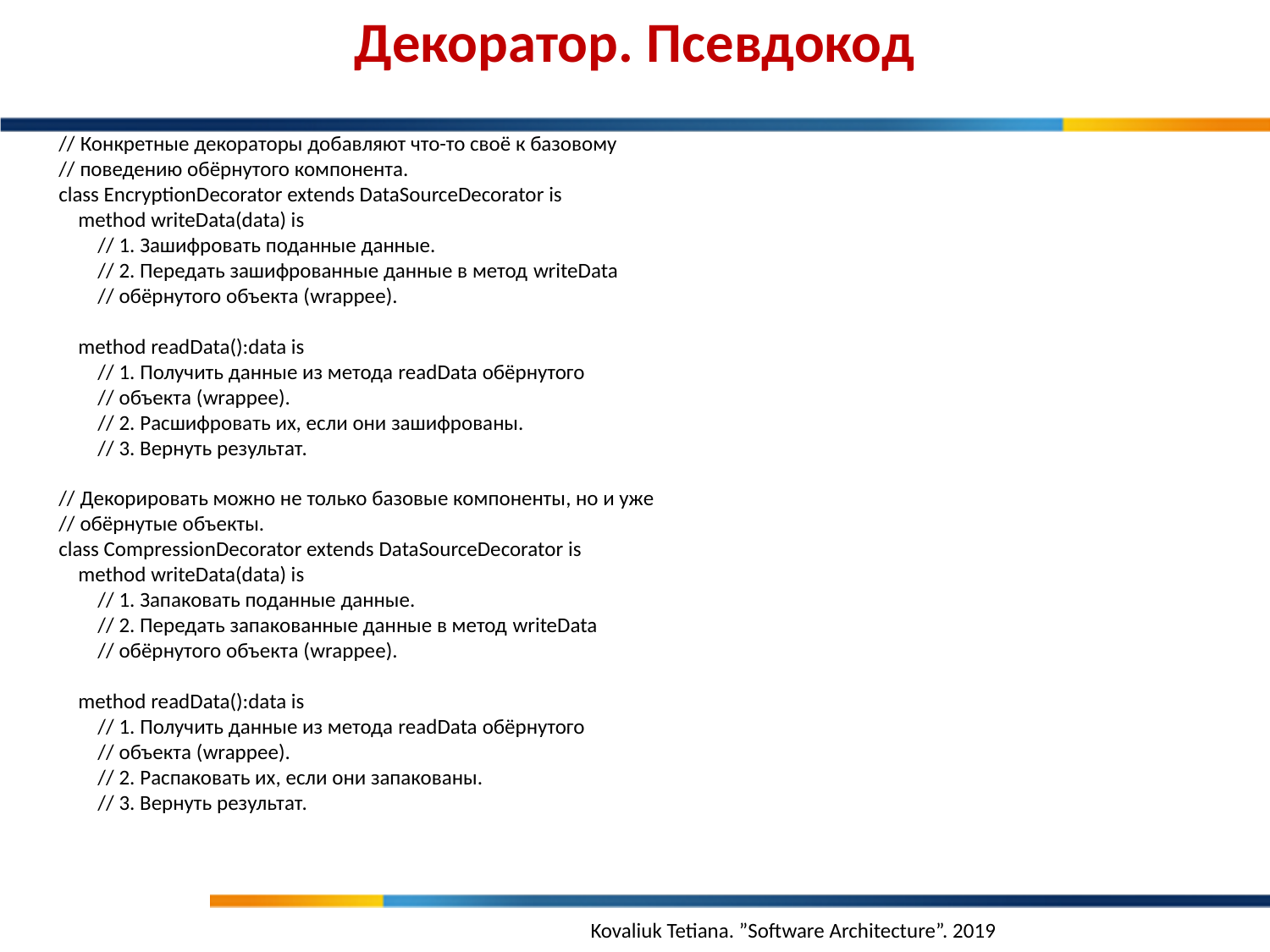

Декоратор. Псевдокод
// Конкретные декораторы добавляют что-то своё к базовому
// поведению обёрнутого компонента.
class EncryptionDecorator extends DataSourceDecorator is
    method writeData(data) is
        // 1. Зашифровать поданные данные.
        // 2. Передать зашифрованные данные в метод writeData
        // обёрнутого объекта (wrappee).

    method readData():data is
        // 1. Получить данные из метода readData обёрнутого
        // объекта (wrappee).
        // 2. Расшифровать их, если они зашифрованы.
        // 3. Вернуть результат.

// Декорировать можно не только базовые компоненты, но и уже
// обёрнутые объекты.
class CompressionDecorator extends DataSourceDecorator is
    method writeData(data) is
        // 1. Запаковать поданные данные.
        // 2. Передать запакованные данные в метод writeData
        // обёрнутого объекта (wrappee).

    method readData():data is
        // 1. Получить данные из метода readData обёрнутого
        // объекта (wrappee).
        // 2. Распаковать их, если они запакованы.
        // 3. Вернуть результат.